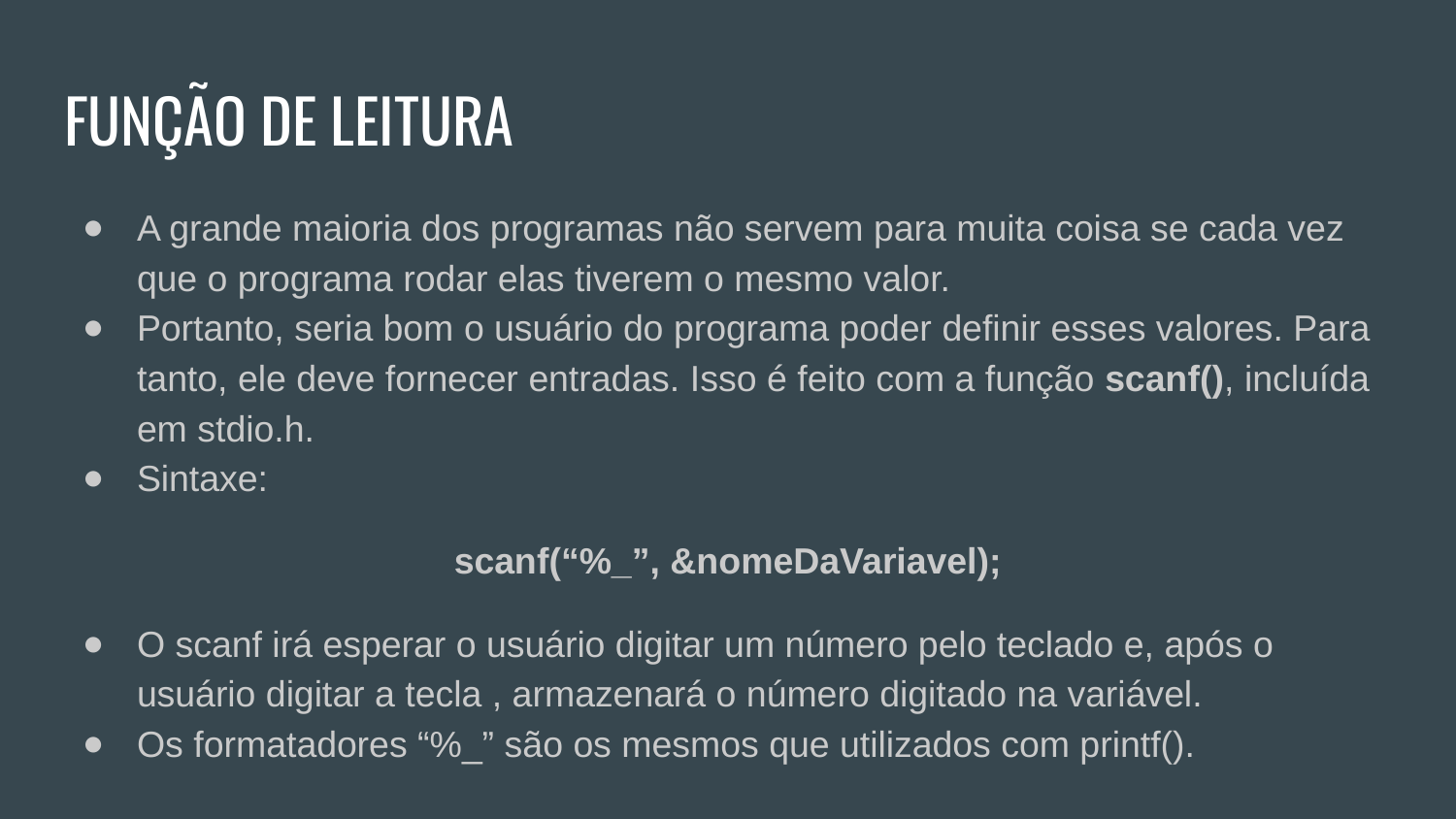

# FUNÇÃO DE LEITURA
A grande maioria dos programas não servem para muita coisa se cada vez que o programa rodar elas tiverem o mesmo valor.
Portanto, seria bom o usuário do programa poder definir esses valores. Para tanto, ele deve fornecer entradas. Isso é feito com a função scanf(), incluída em stdio.h.
Sintaxe:
scanf(“%_”, &nomeDaVariavel);
O scanf irá esperar o usuário digitar um número pelo teclado e, após o usuário digitar a tecla , armazenará o número digitado na variável.
Os formatadores “%_” são os mesmos que utilizados com printf().